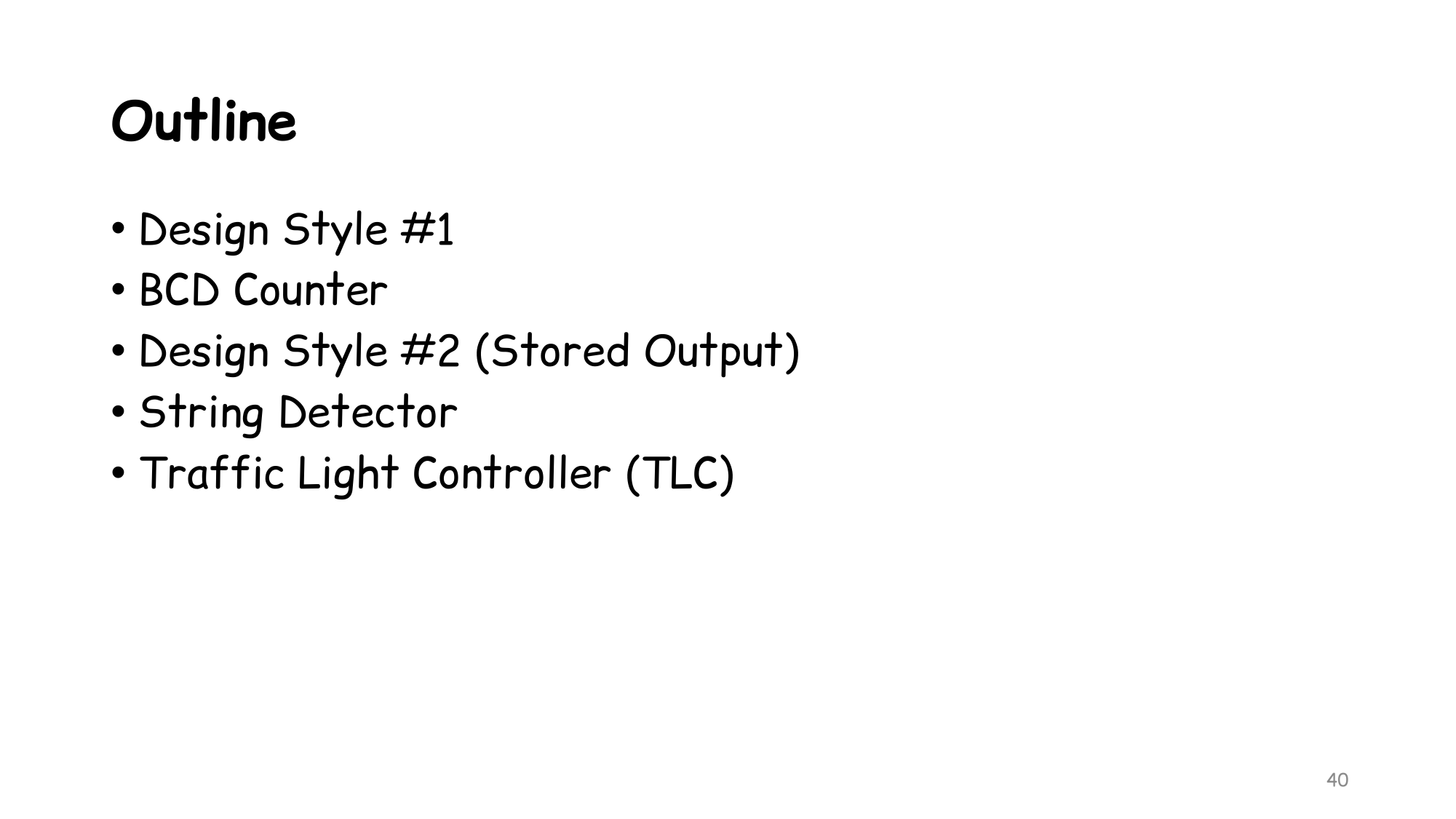

# Outline
Design Style #1
BCD Counter
Design Style #2 (Stored Output)
String Detector
Traffic Light Controller (TLC)

40